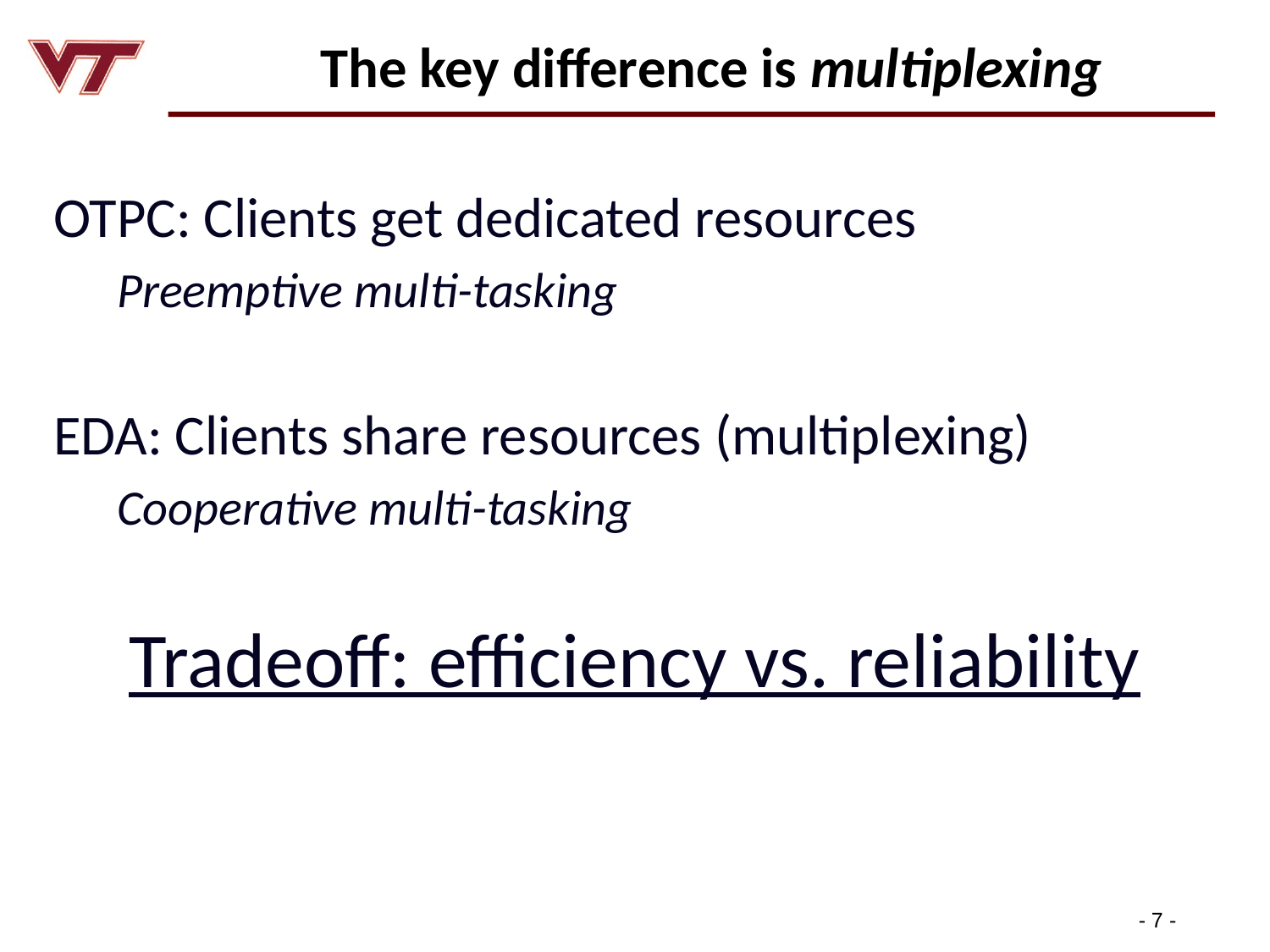

# The key difference is multiplexing
OTPC: Clients get dedicated resources
Preemptive multi-tasking

EDA: Clients share resources (multiplexing)
Cooperative multi-tasking

Tradeoff: efficiency vs. reliability